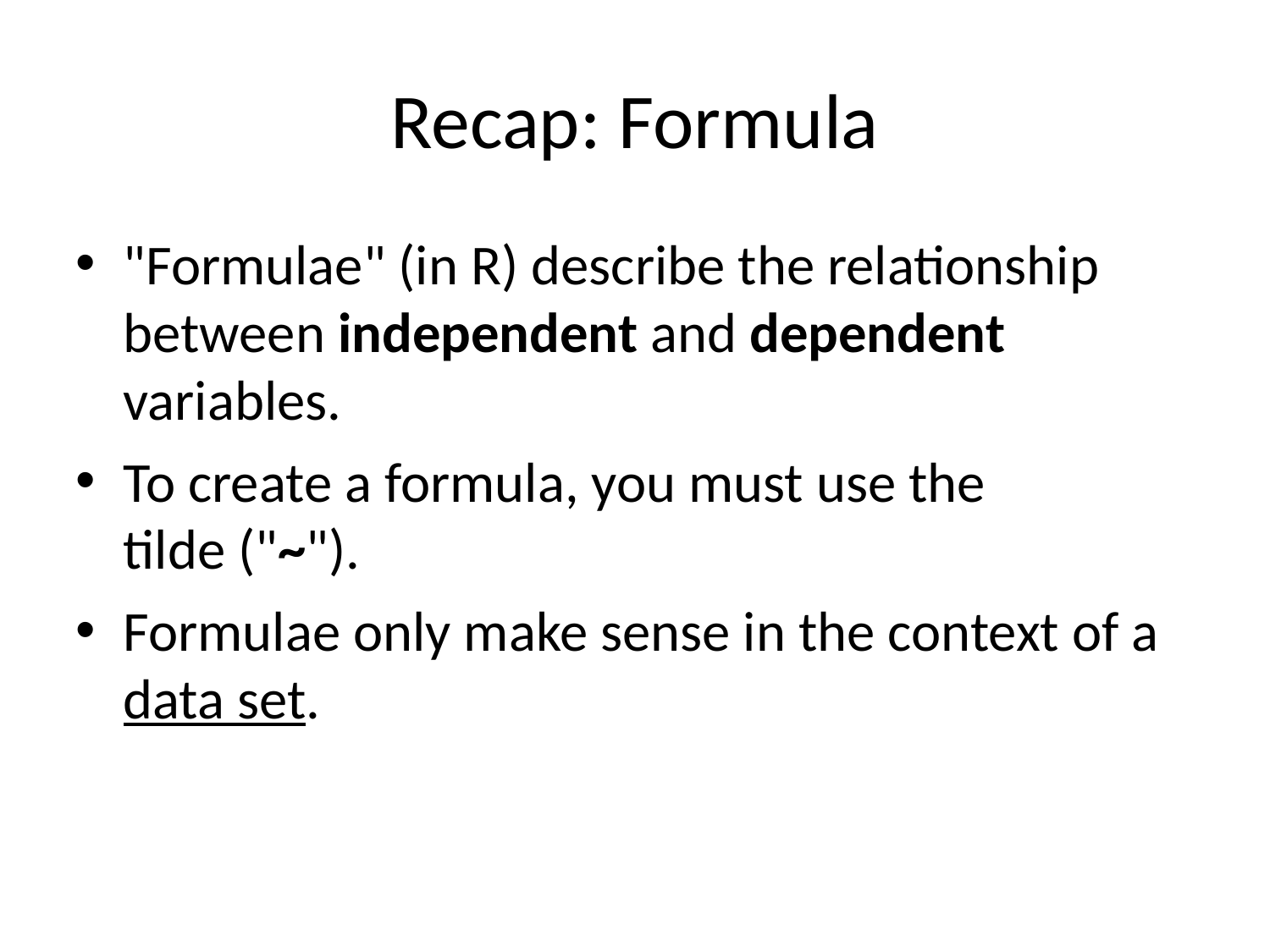

Recap: Formula
"Formulae" (in R) describe the relationship between independent and dependent variables.
To create a formula, you must use the
tilde ("~").
Formulae only make sense in the context of a data set.